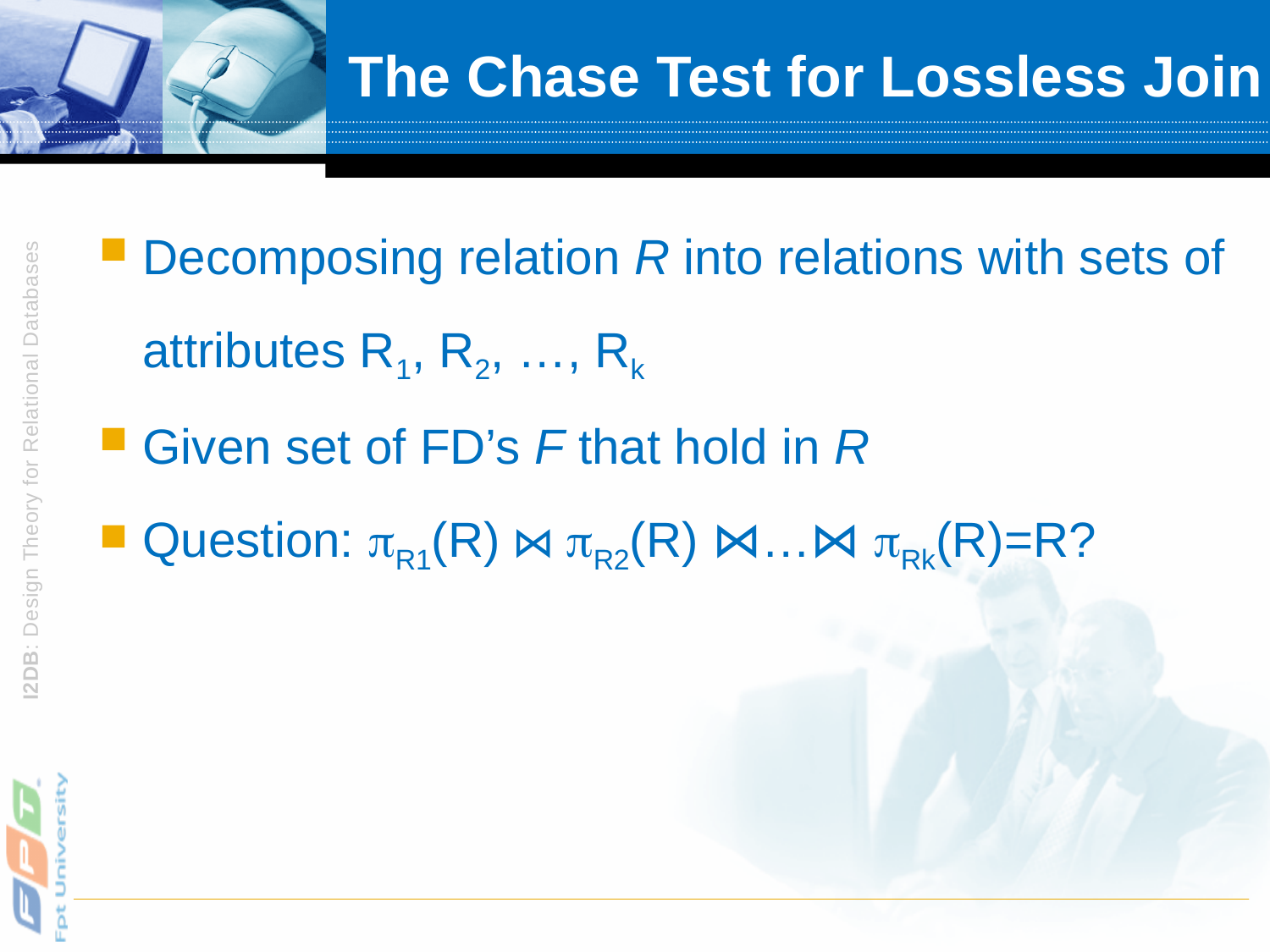

# The Chase Test for Lossless Join
Decomposing relation R into relations with sets of attributes R1, R2, …, Rk
Given set of FD’s F that hold in R
Question: πR1(R) ⋈ πR2(R) ⋈…⋈ πRk(R)=R?